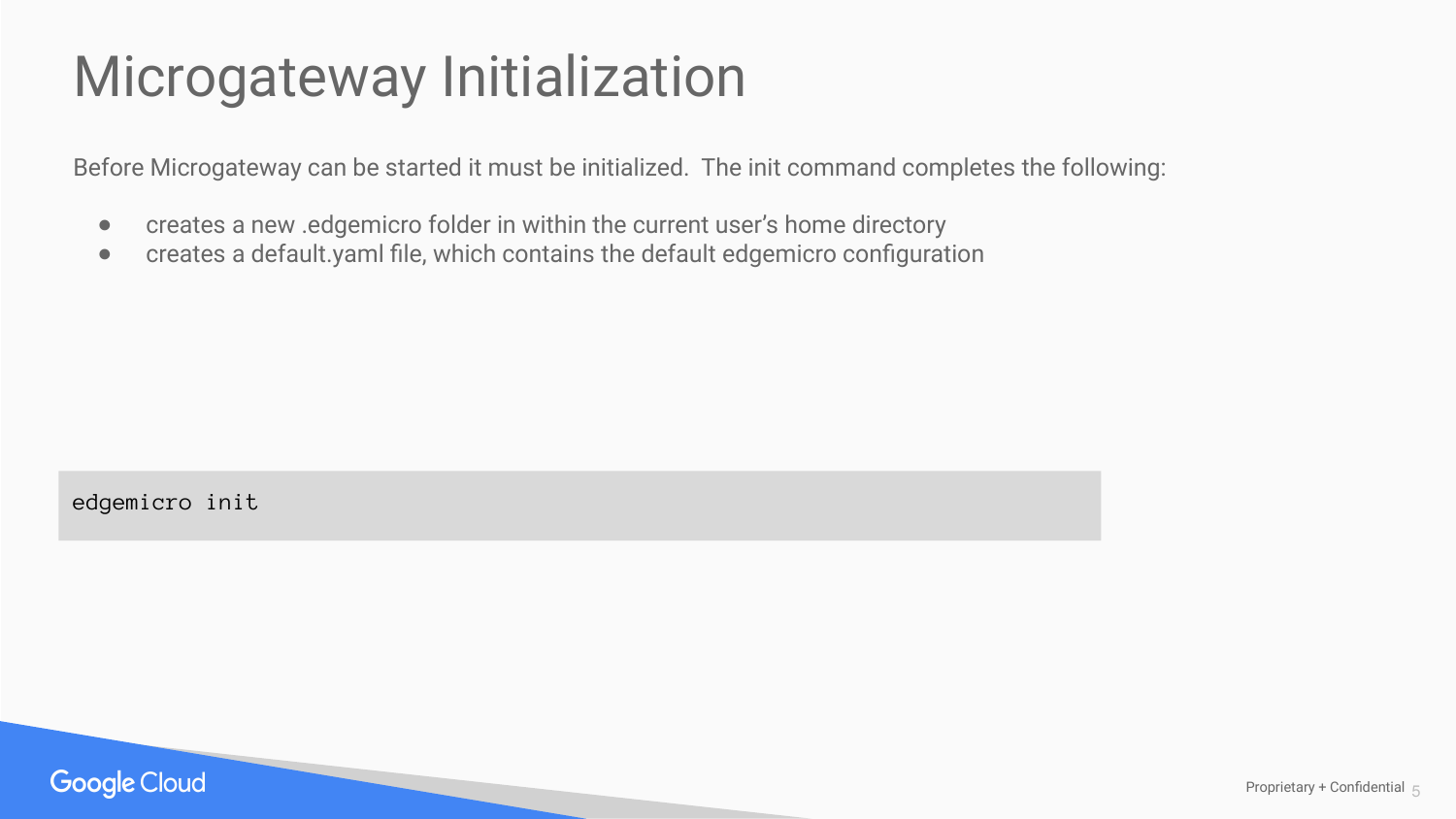

Microgateway Initialization

Before Microgateway can be started it must be initialized.  The init command completes the following:

creates a new .edgemicro folder in within the current user’s home directory
creates a default.yaml file, which contains the default edgemicro configuration
edgemicro init

5